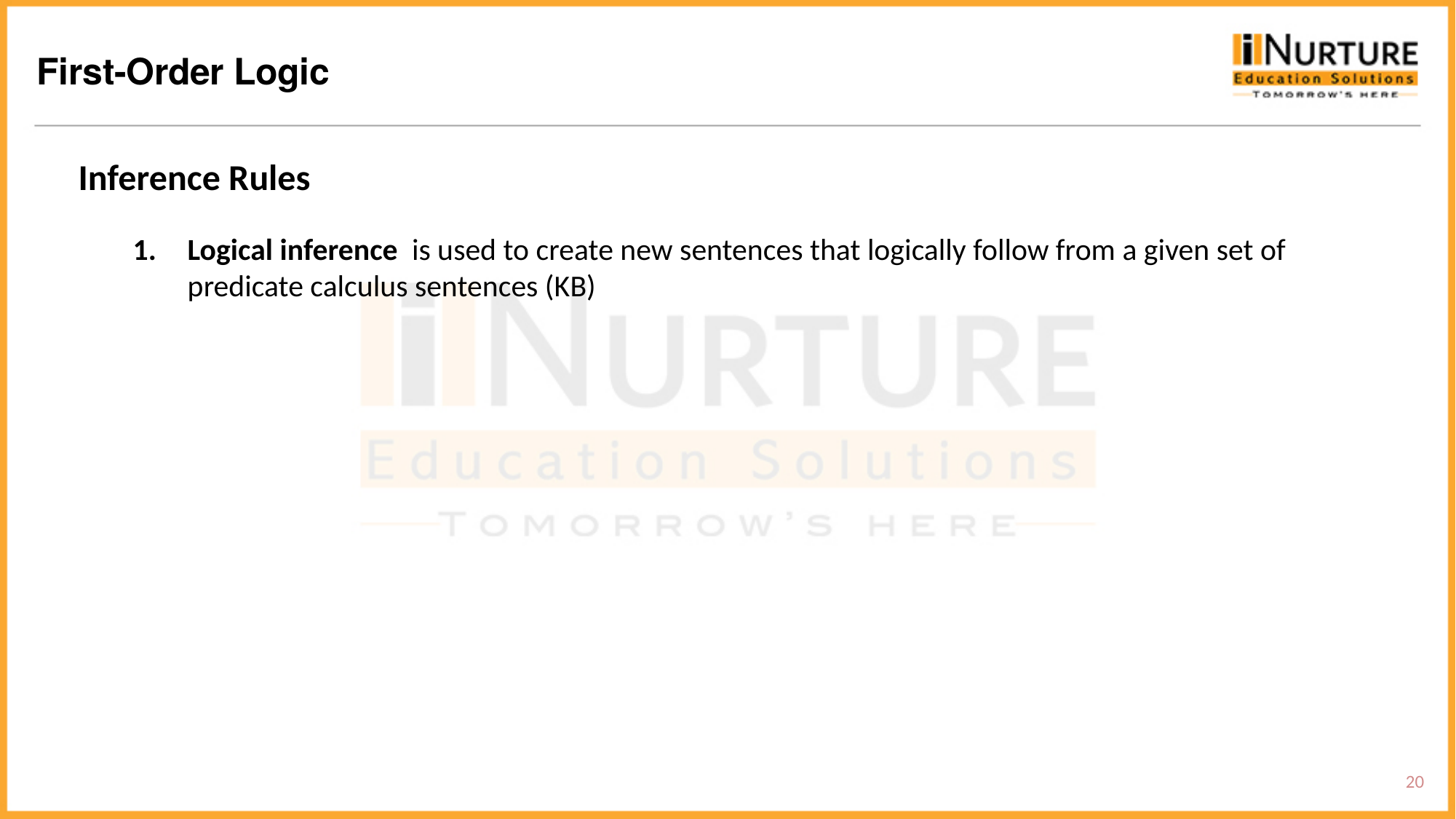

First-Order Logic
Inference Rules

Logical inference  is used to create new sentences that logically follow from a given set of predicate calculus sentences (KB)
20